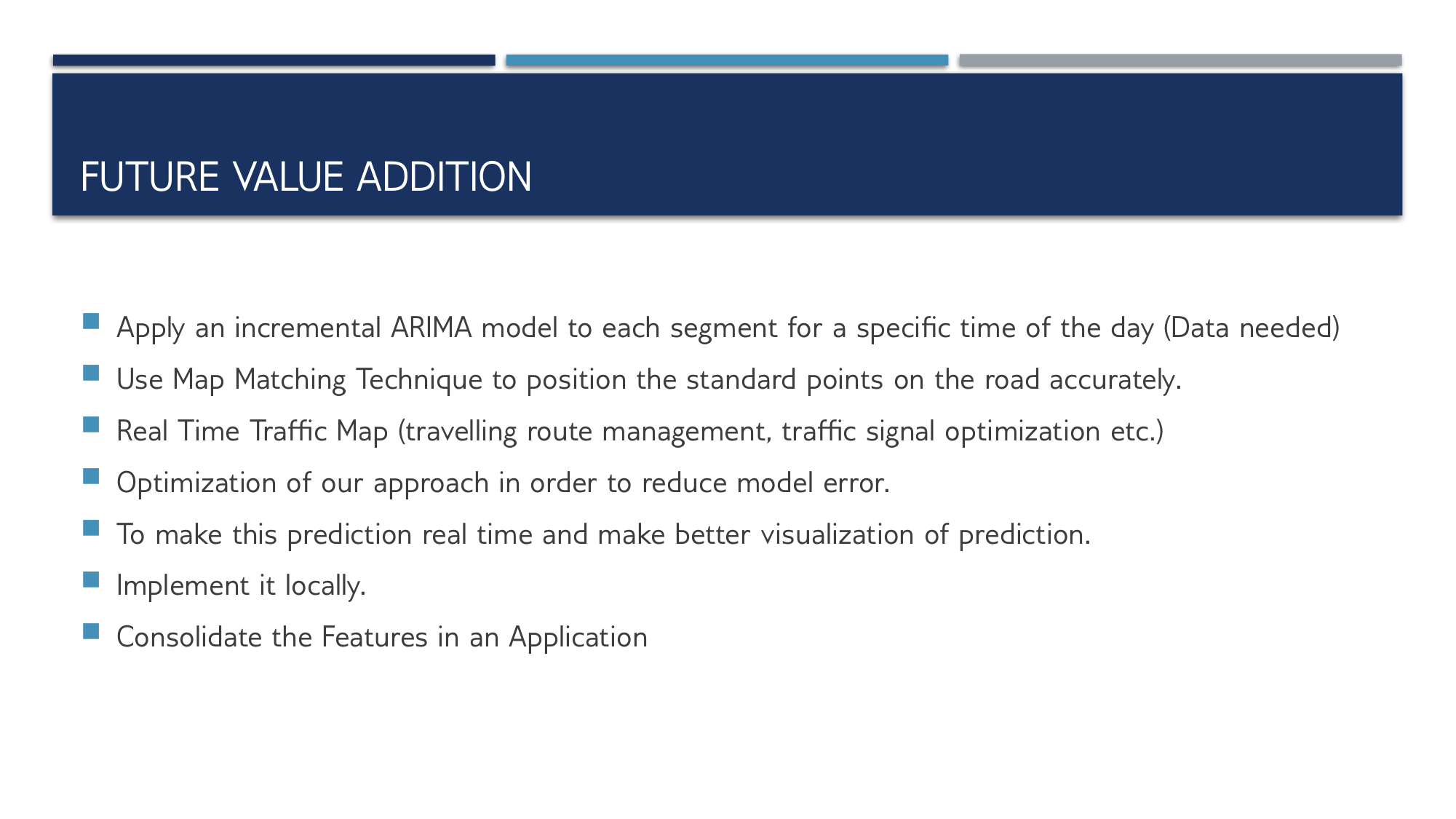

# Future Value Addition
Apply an incremental ARIMA model to each segment for a specific time of the day (Data needed)
Use Map Matching Technique to position the standard points on the road accurately.
Real Time Traffic Map (travelling route management, traffic signal optimization etc.)
Optimization of our approach in order to reduce model error.
To make this prediction real time and make better visualization of prediction.
Implement it locally.
Consolidate the Features in an Application